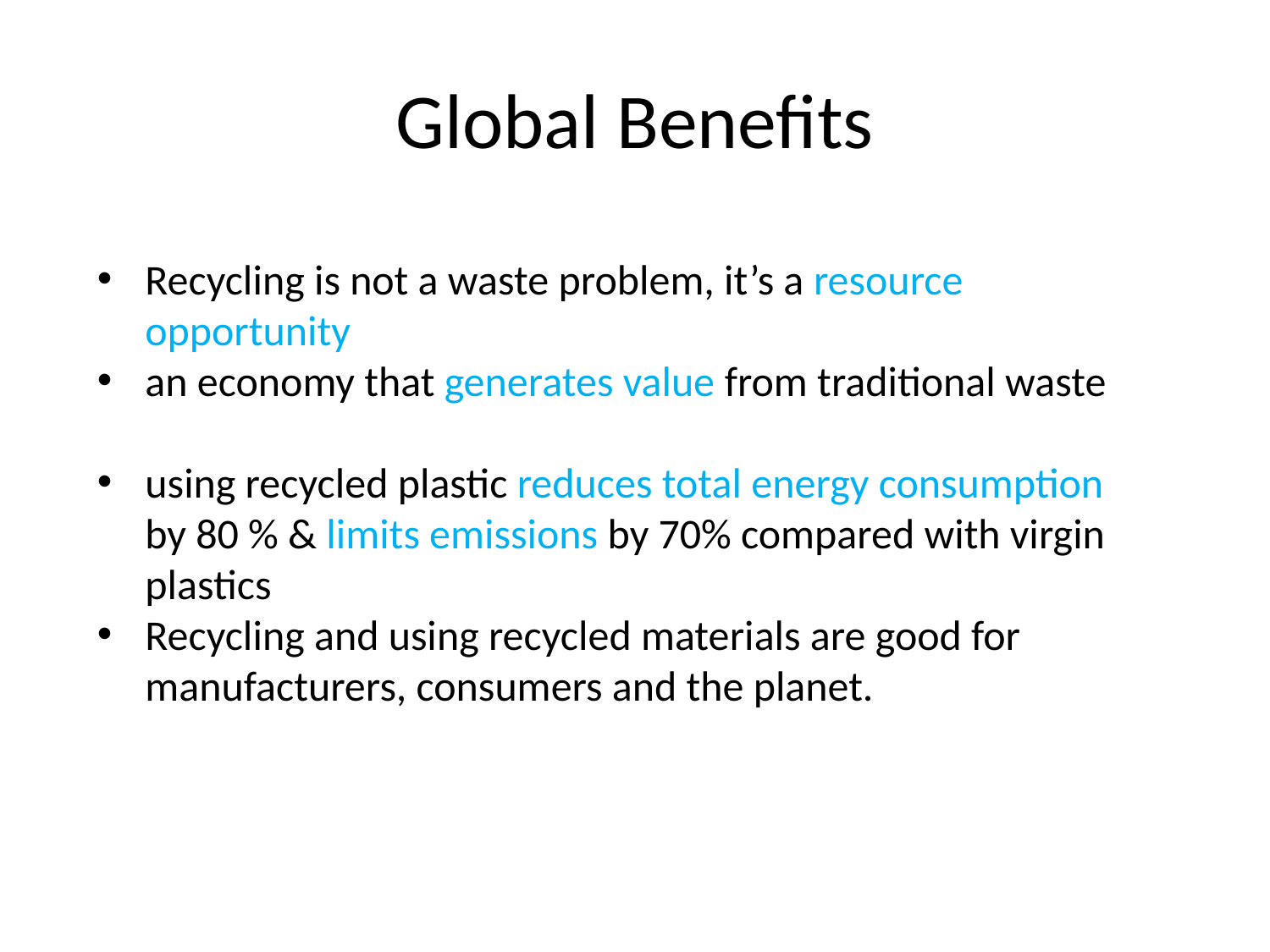

# Global Benefits
Recycling is not a waste problem, it’s a resource opportunity
an economy that generates value from traditional waste

using recycled plastic reduces total energy consumption by 80 % & limits emissions by 70% compared with virgin plastics
Recycling and using recycled materials are good for manufacturers, consumers and the planet.